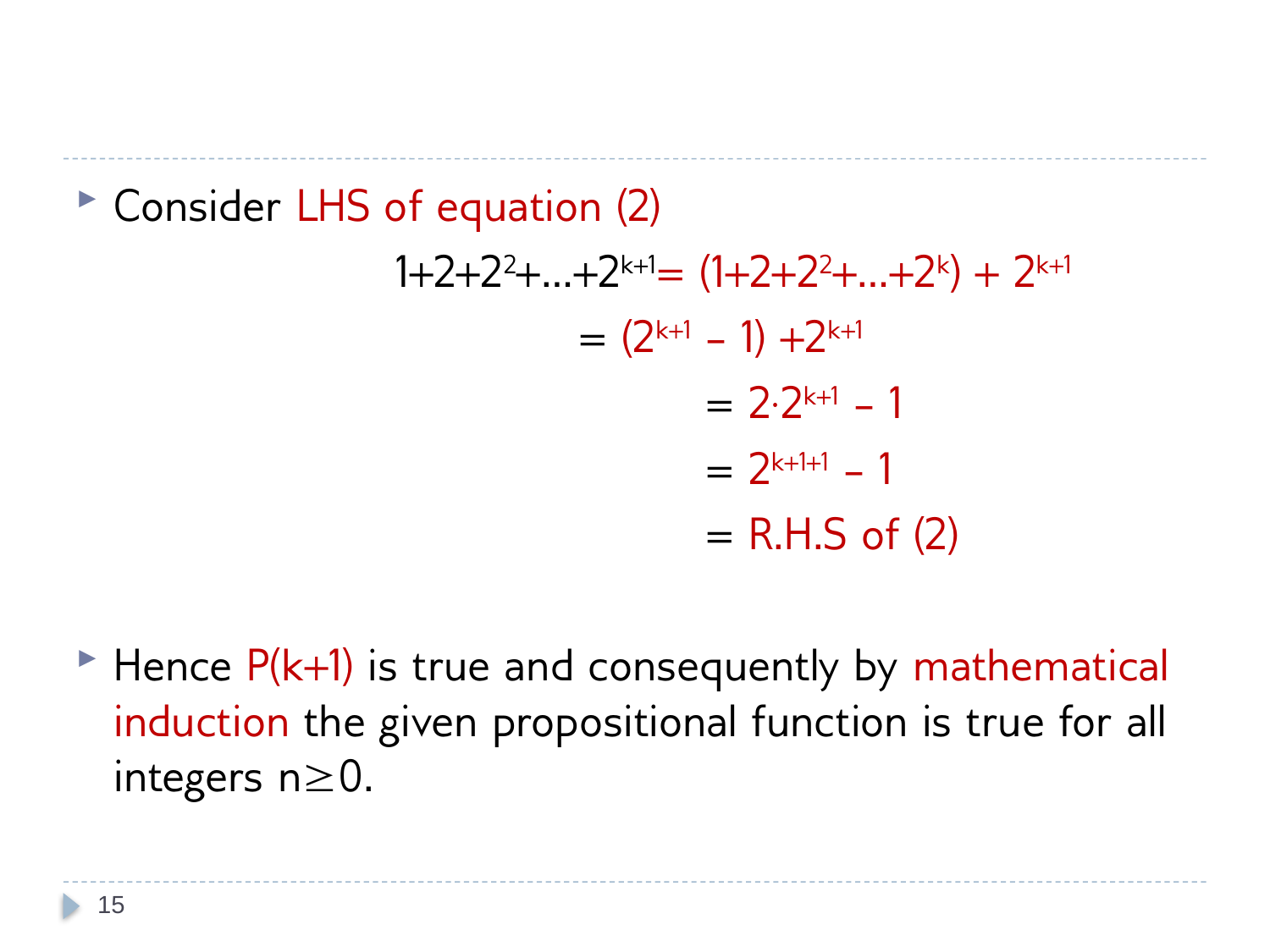

#
Consider LHS of equation (2)
			  1+2+22+…+2k+1= (1+2+22+…+2k) + 2k+1
	        			      = (2k+1 – 1) +2k+1
					      = 2·2k+1 – 1
					      = 2k+1+1 – 1
					      = R.H.S of (2)

Hence P(k+1) is true and consequently by mathematical induction the given propositional function is true for all integers n≥0.

15